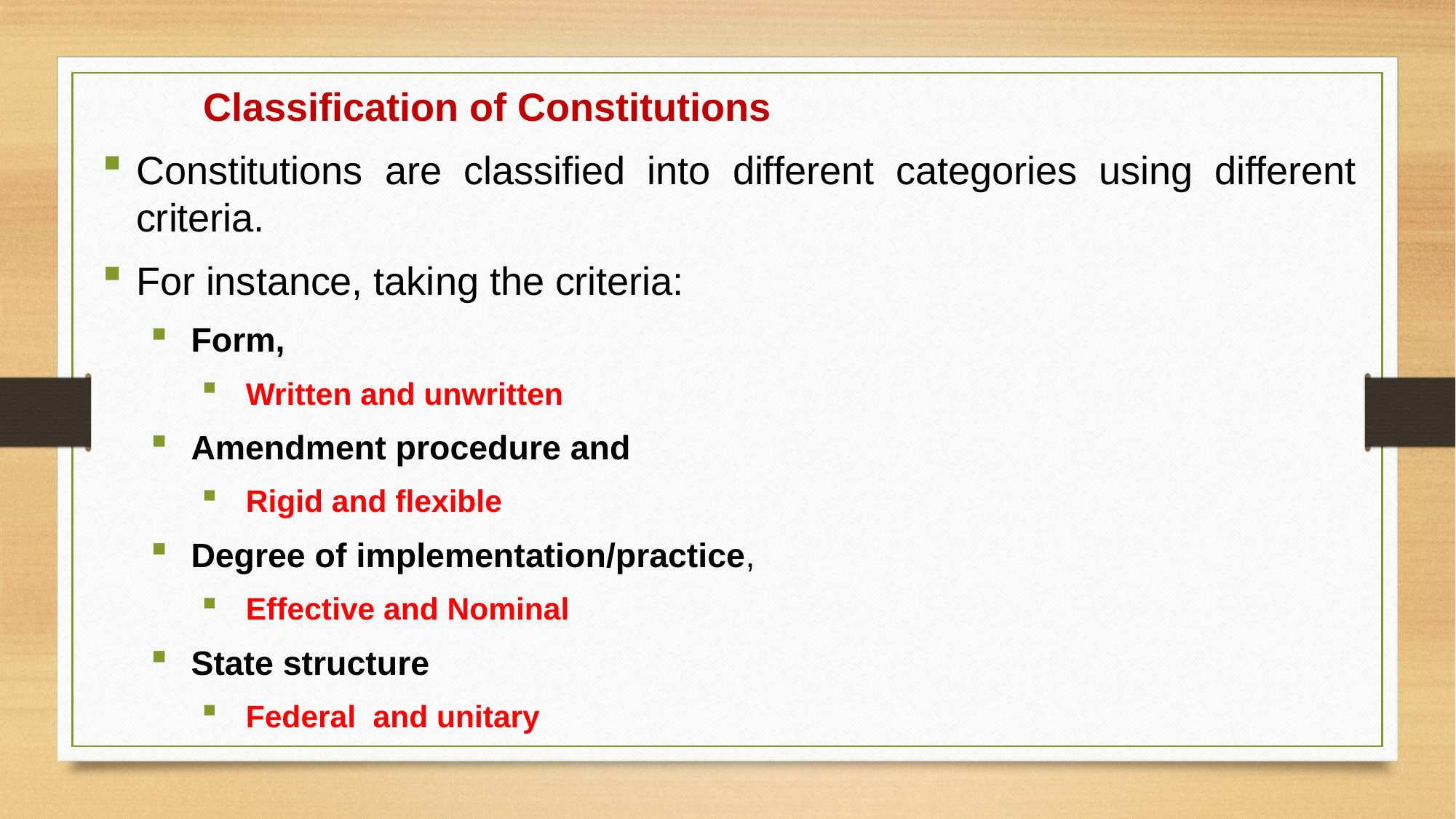

Classification of Constitutions
Constitutions are classified into different categories using different criteria.
For instance, taking the criteria:
Form,
Written and unwritten
Amendment procedure and
Rigid and flexible
Degree of implementation/practice,
Effective and Nominal
State structure
Federal  and unitary